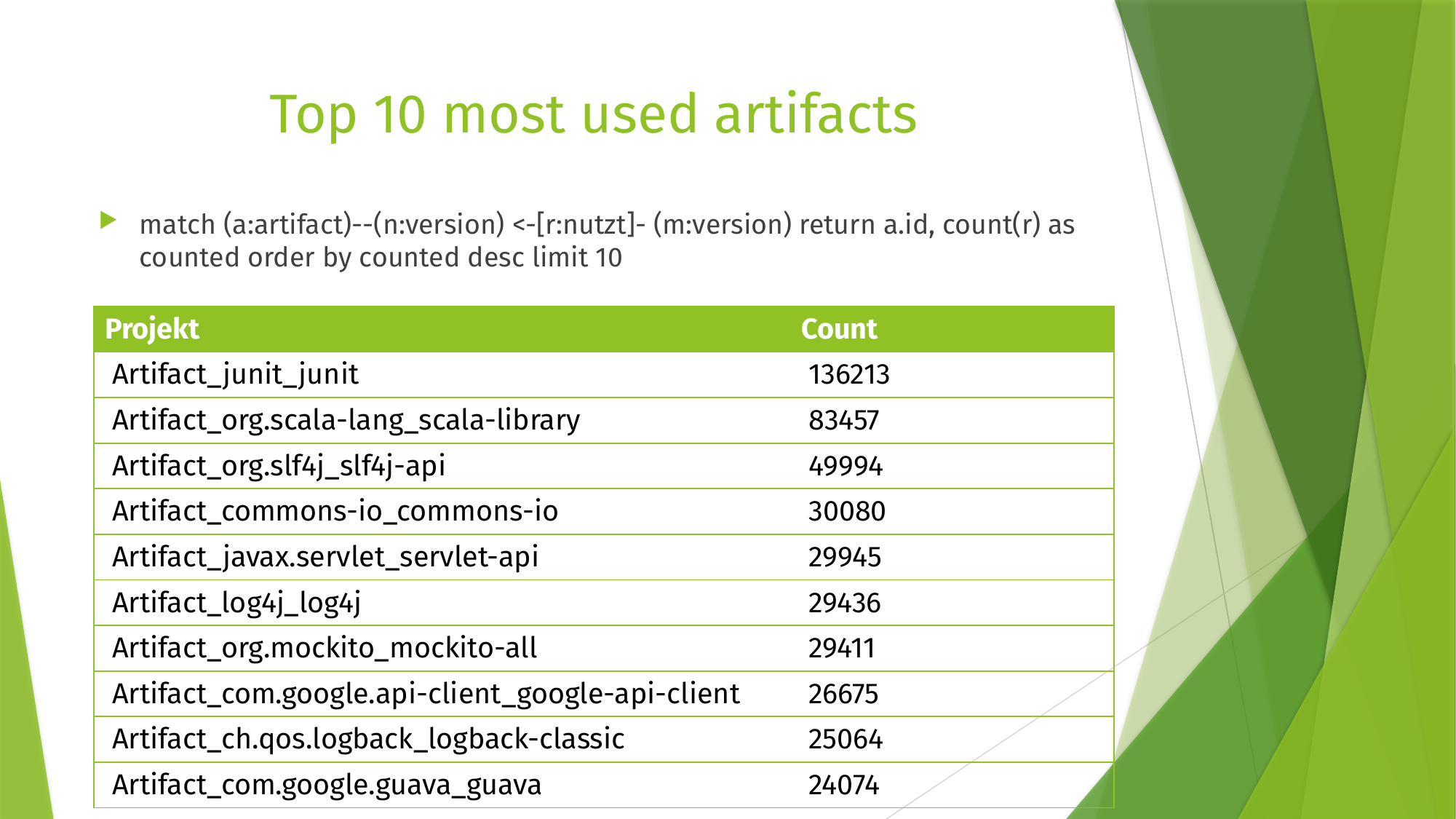

# Top 10 most used artifacts
match (a:artifact)--(n:version) <-[r:nutzt]- (m:version) return a.id, count(r) as counted order by counted desc limit 10

| Projekt | Count |
| --- | --- |
| Artifact\_junit\_junit | 136213 |
| Artifact\_org.scala-lang\_scala-library | 83457 |
| Artifact\_org.slf4j\_slf4j-api | 49994 |
| Artifact\_commons-io\_commons-io | 30080 |
| Artifact\_javax.servlet\_servlet-api | 29945 |
| Artifact\_log4j\_log4j | 29436 |
| Artifact\_org.mockito\_mockito-all | 29411 |
| Artifact\_com.google.api-client\_google-api-client | 26675 |
| Artifact\_ch.qos.logback\_logback-classic | 25064 |
| Artifact\_com.google.guava\_guava | 24074 |